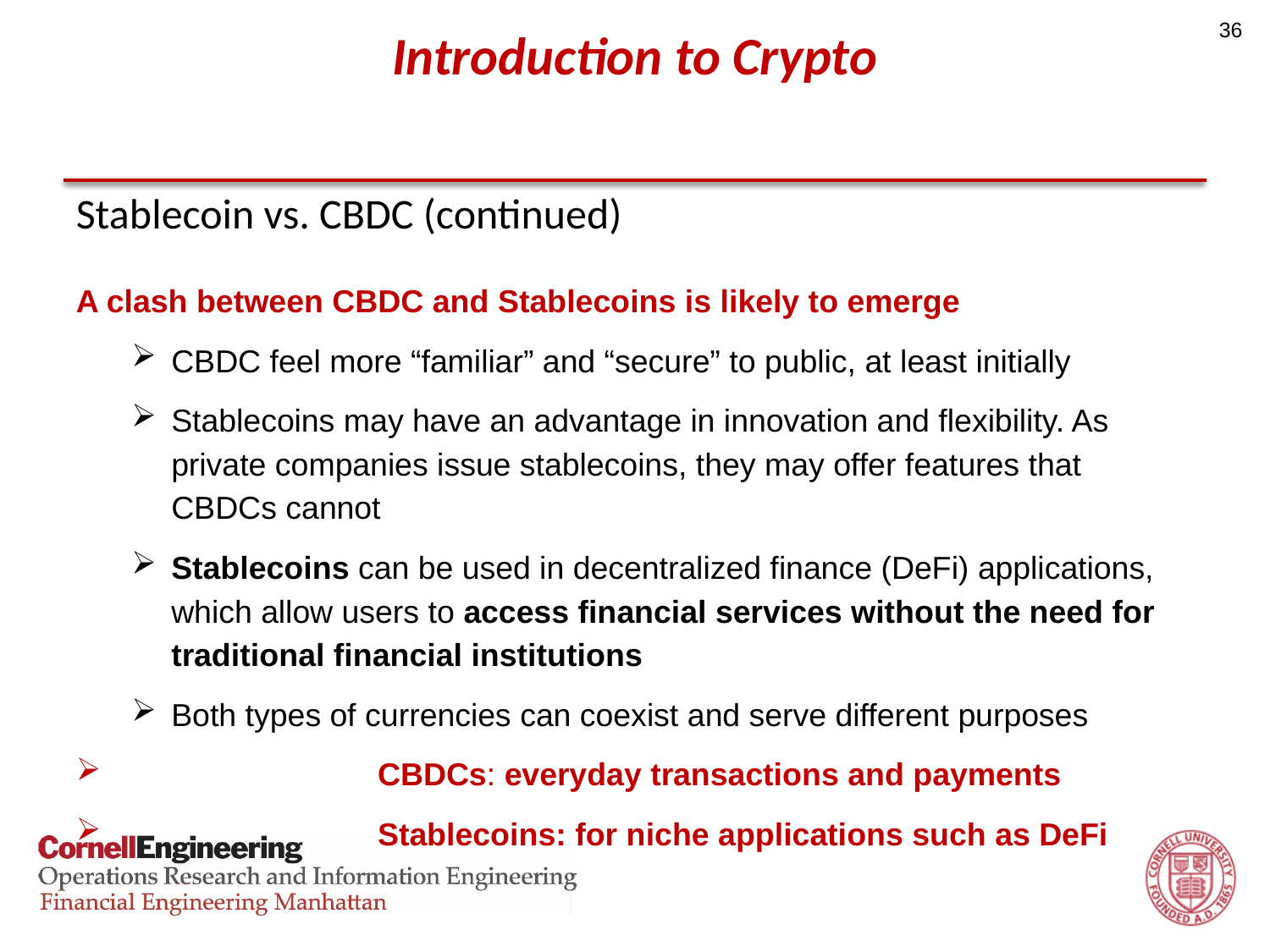

36
# Introduction to Crypto
Stablecoin vs. CBDC (continued)

A clash between CBDC and Stablecoins is likely to emerge
CBDC feel more “familiar” and “secure” to public, at least initially
Stablecoins may have an advantage in innovation and flexibility. As private companies issue stablecoins, they may offer features that CBDCs cannot
Stablecoins can be used in decentralized finance (DeFi) applications, which allow users to access financial services without the need for traditional financial institutions
Both types of currencies can coexist and serve different purposes
		CBDCs: everyday transactions and payments
		Stablecoins: for niche applications such as DeFi